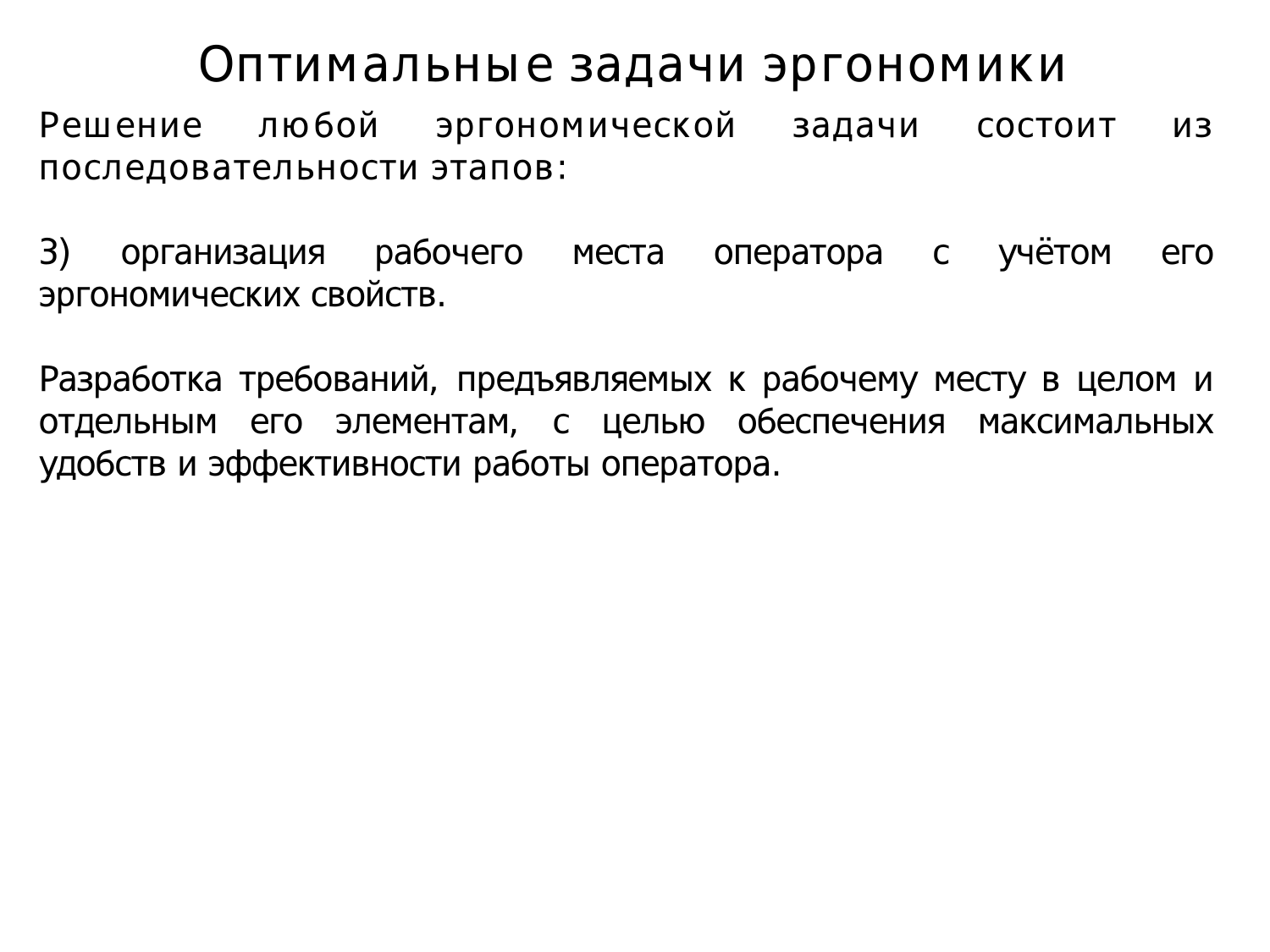

Оптимальные задачи эргономики
Решение любой эргономической задачи состоит из последовательности этапов:

3) организация рабочего места оператора с учётом его эргономических свойств.

Разработка требований, предъявляемых к рабочему месту в целом и отдельным его элементам, с целью обеспечения максимальных удобств и эффективности работы оператора.